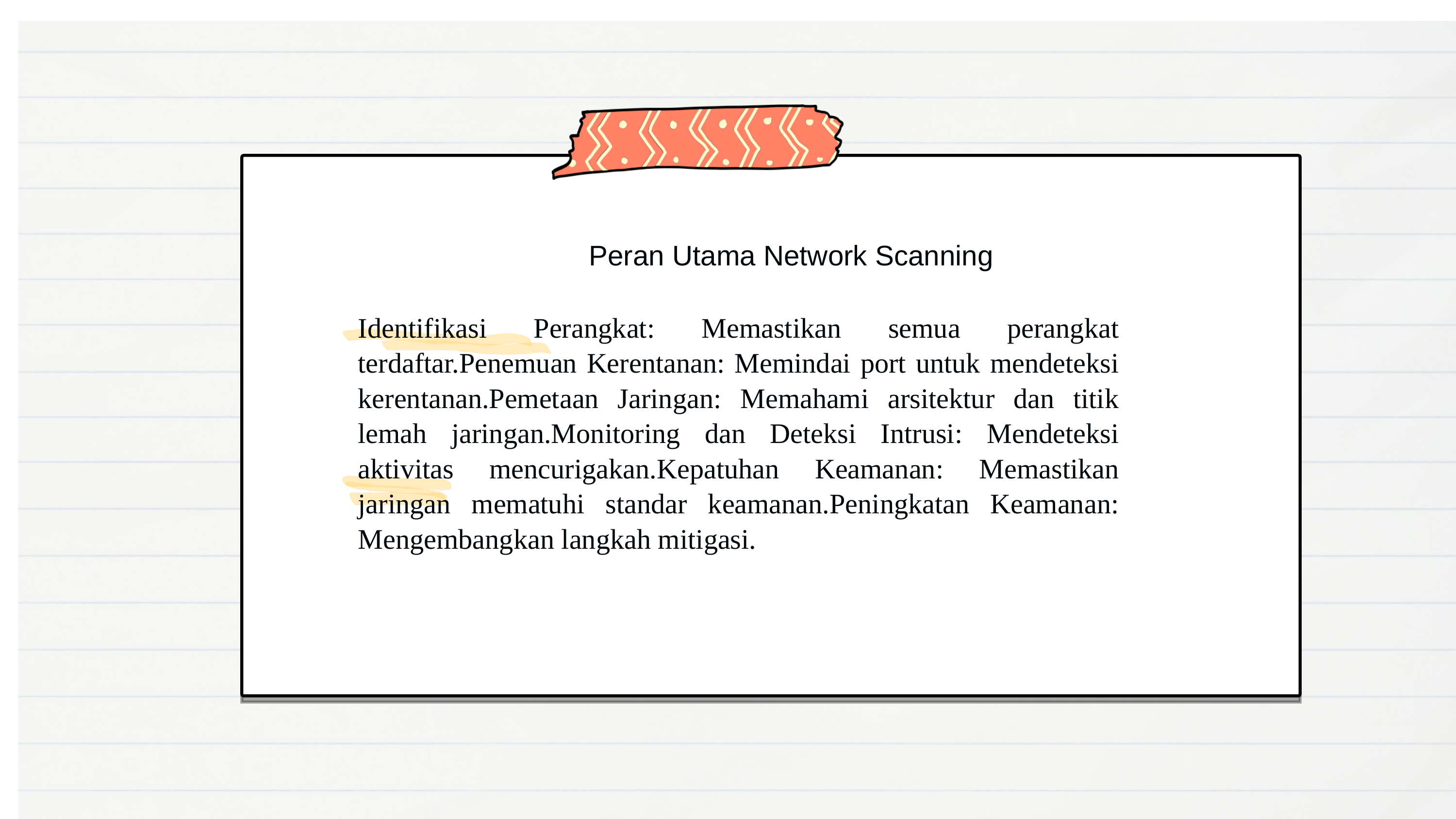

Peran Utama Network Scanning
Identifikasi Perangkat: Memastikan semua perangkat terdaftar.Penemuan Kerentanan: Memindai port untuk mendeteksi kerentanan.Pemetaan Jaringan: Memahami arsitektur dan titik lemah jaringan.Monitoring dan Deteksi Intrusi: Mendeteksi aktivitas mencurigakan.Kepatuhan Keamanan: Memastikan jaringan mematuhi standar keamanan.Peningkatan Keamanan: Mengembangkan langkah mitigasi.